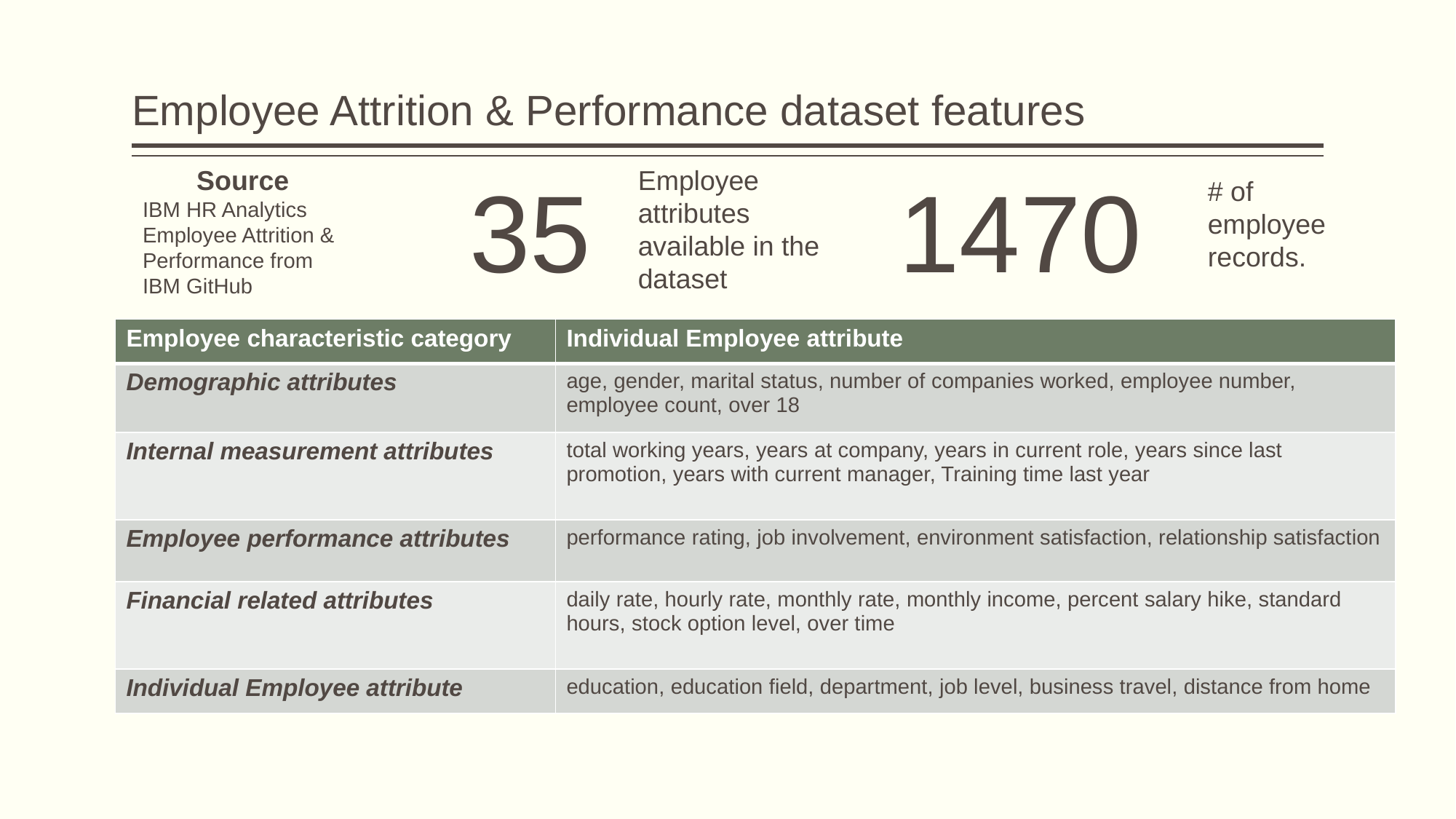

# Employee Attrition & Performance dataset features
Source
IBM HR Analytics Employee Attrition & Performance from IBM GitHub
35
Employee attributes available in the dataset
1470
# of employee records.
| Employee characteristic category | Individual Employee attribute |
| --- | --- |
| Demographic attributes | age, gender, marital status, number of companies worked, employee number, employee count, over 18 |
| Internal measurement attributes | total working years, years at company, years in current role, years since last promotion, years with current manager, Training time last year |
| Employee performance attributes | performance rating, job involvement, environment satisfaction, relationship satisfaction |
| Financial related attributes | daily rate, hourly rate, monthly rate, monthly income, percent salary hike, standard hours, stock option level, over time |
| Individual Employee attribute | education, education field, department, job level, business travel, distance from home |